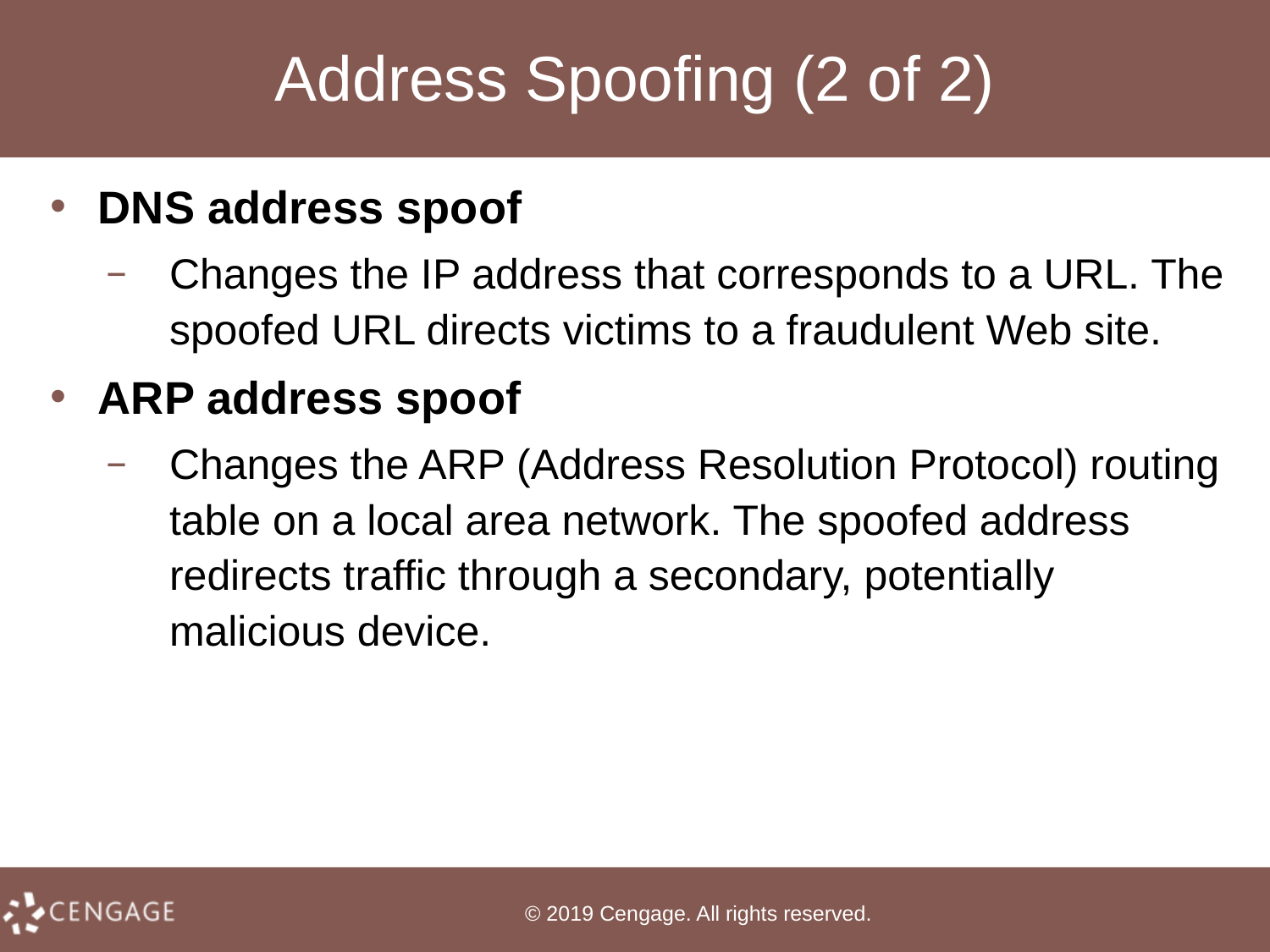

# Address Spoofing (2 of 2)
DNS address spoof
Changes the IP address that corresponds to a URL. The spoofed URL directs victims to a fraudulent Web site.
ARP address spoof
Changes the ARP (Address Resolution Protocol) routing table on a local area network. The spoofed address redirects traffic through a secondary, potentially malicious device.